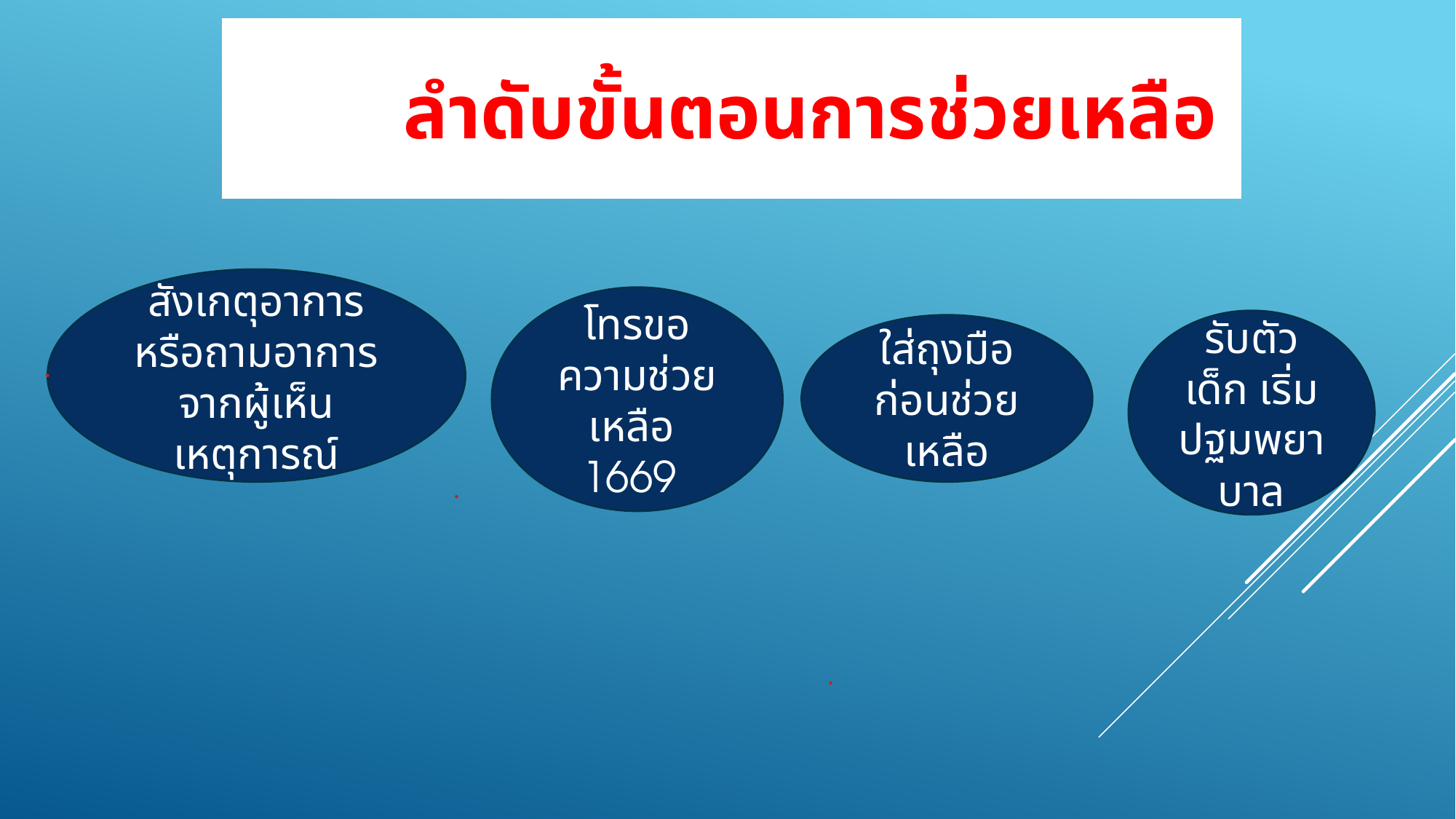

# ลำดับขั้นตอนการช่วยเหลือ
สังเกตุอาการหรือถามอาการจากผู้เห็นเหตุการณ์
โทรขอความช่วยเหลือ
1669
รับตัวเด็ก เริ่มปฐมพยาบาล
ใส่ถุงมือก่อนช่วยเหลือ